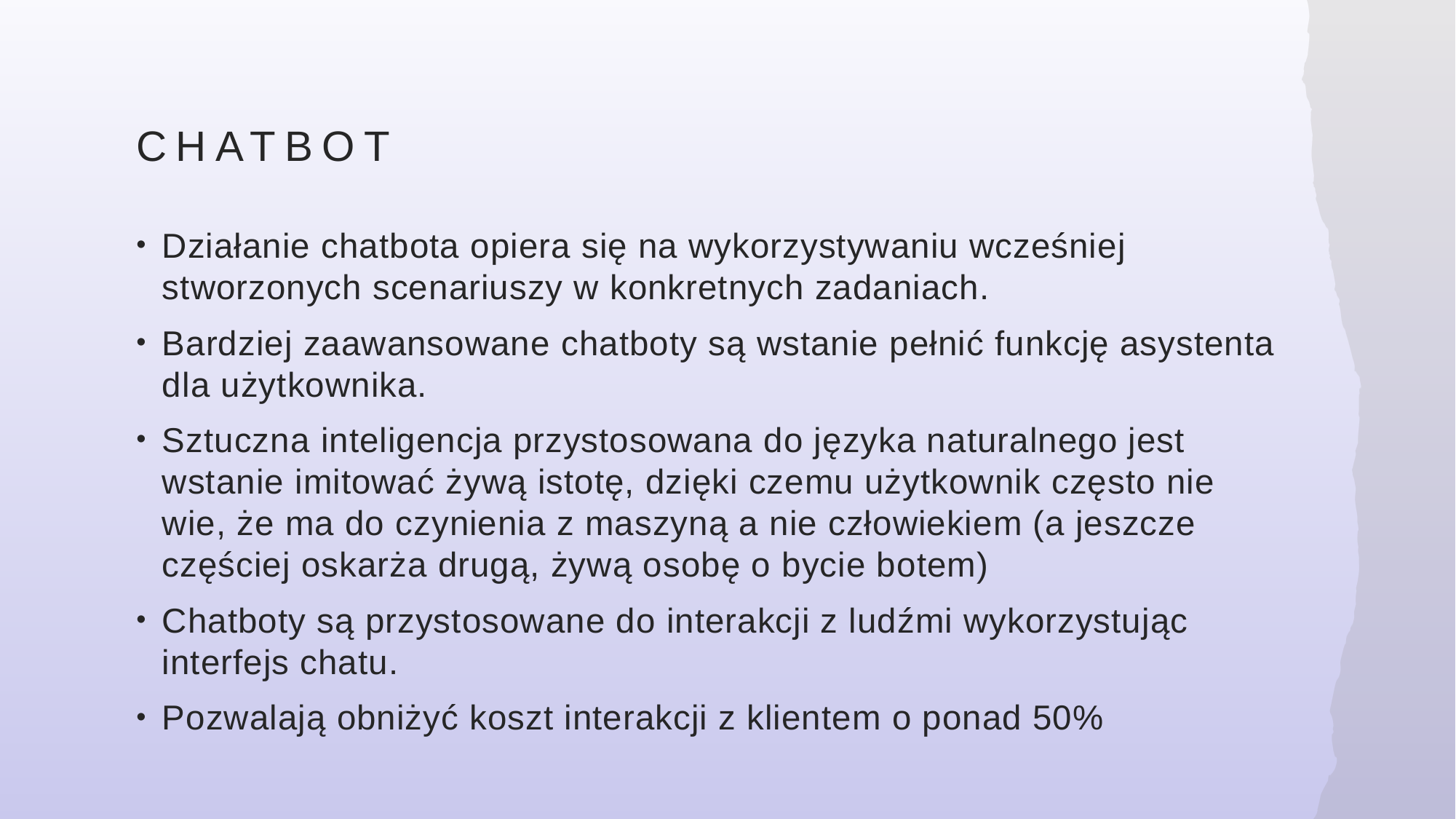

# CHATBOT
Działanie chatbota opiera się na wykorzystywaniu wcześniej stworzonych scenariuszy w konkretnych zadaniach.
Bardziej zaawansowane chatboty są wstanie pełnić funkcję asystenta dla użytkownika.
Sztuczna inteligencja przystosowana do języka naturalnego jest wstanie imitować żywą istotę, dzięki czemu użytkownik często nie wie, że ma do czynienia z maszyną a nie człowiekiem (a jeszcze częściej oskarża drugą, żywą osobę o bycie botem)
Chatboty są przystosowane do interakcji z ludźmi wykorzystując interfejs chatu.
Pozwalają obniżyć koszt interakcji z klientem o ponad 50%